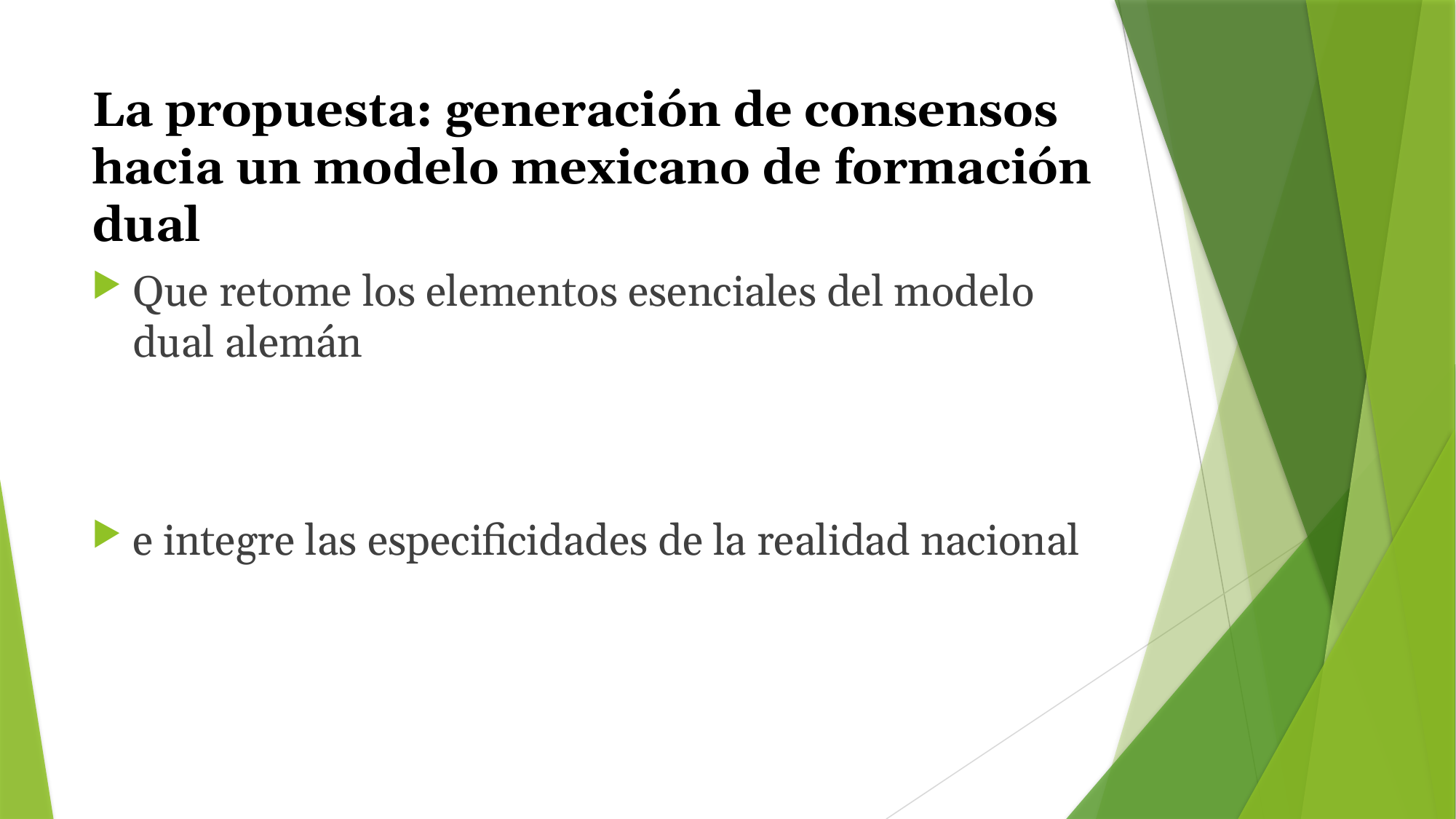

# La propuesta: generación de consensos hacia un modelo mexicano de formación dual
Que retome los elementos esenciales del modelo dual alemán

e integre las especificidades de la realidad nacional